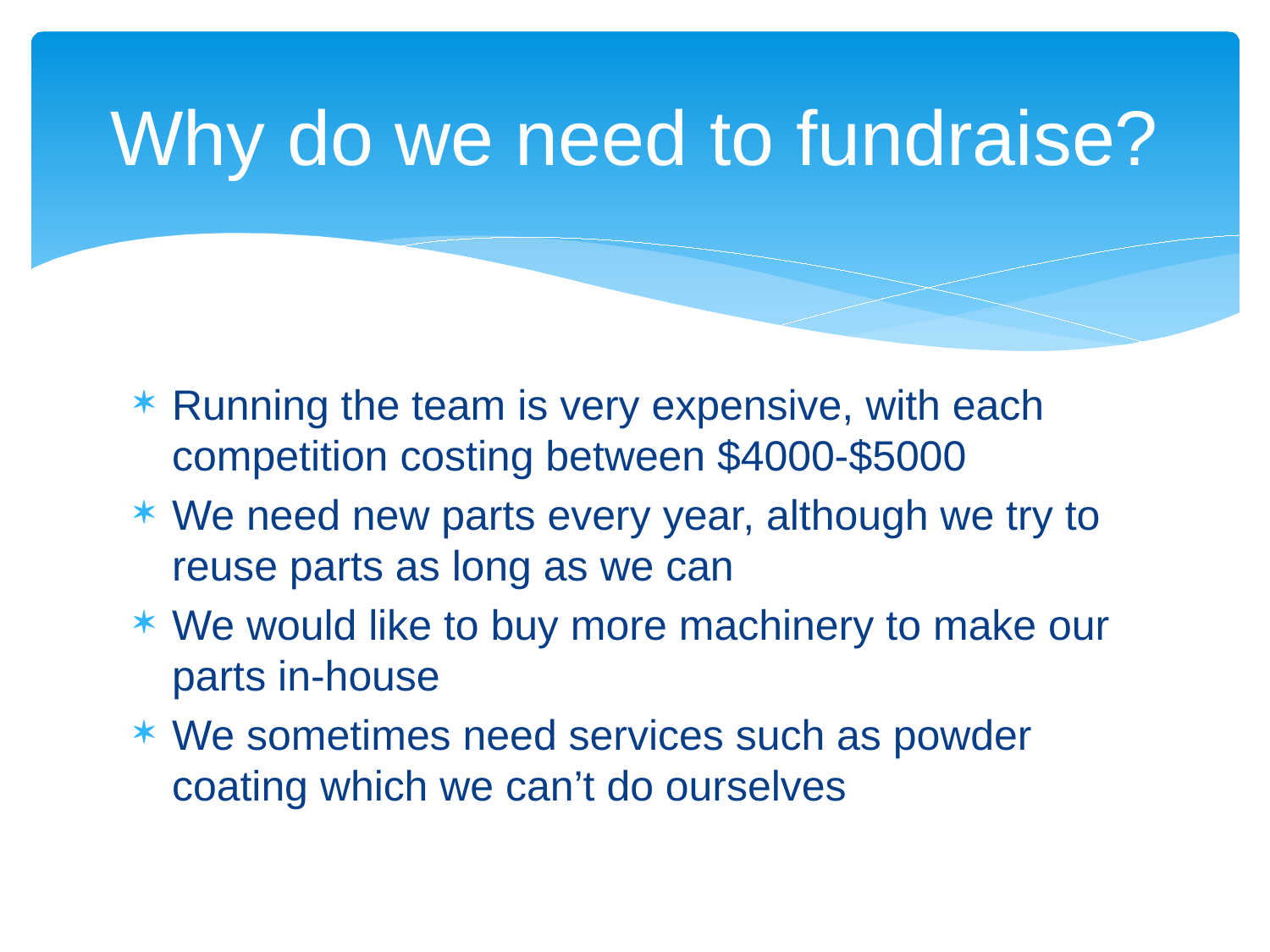

# Why do we need to fundraise?
Running the team is very expensive, with each competition costing between $4000-$5000
We need new parts every year, although we try to reuse parts as long as we can
We would like to buy more machinery to make our parts in-house
We sometimes need services such as powder coating which we can’t do ourselves